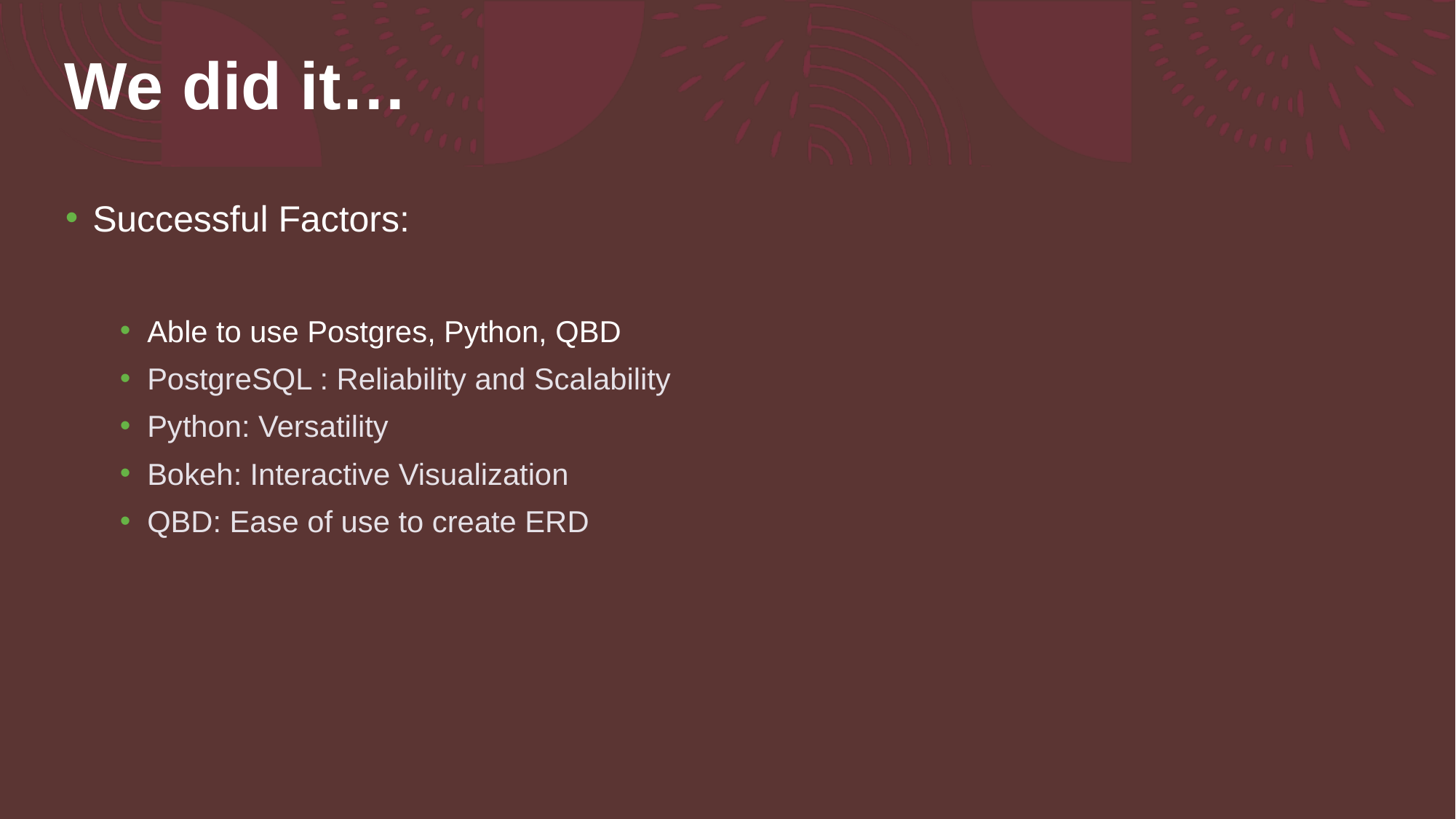

We did it…
# Successful Factors:

Able to use Postgres, Python, QBD
PostgreSQL : Reliability and Scalability
Python: Versatility
Bokeh: Interactive Visualization
QBD: Ease of use to create ERD